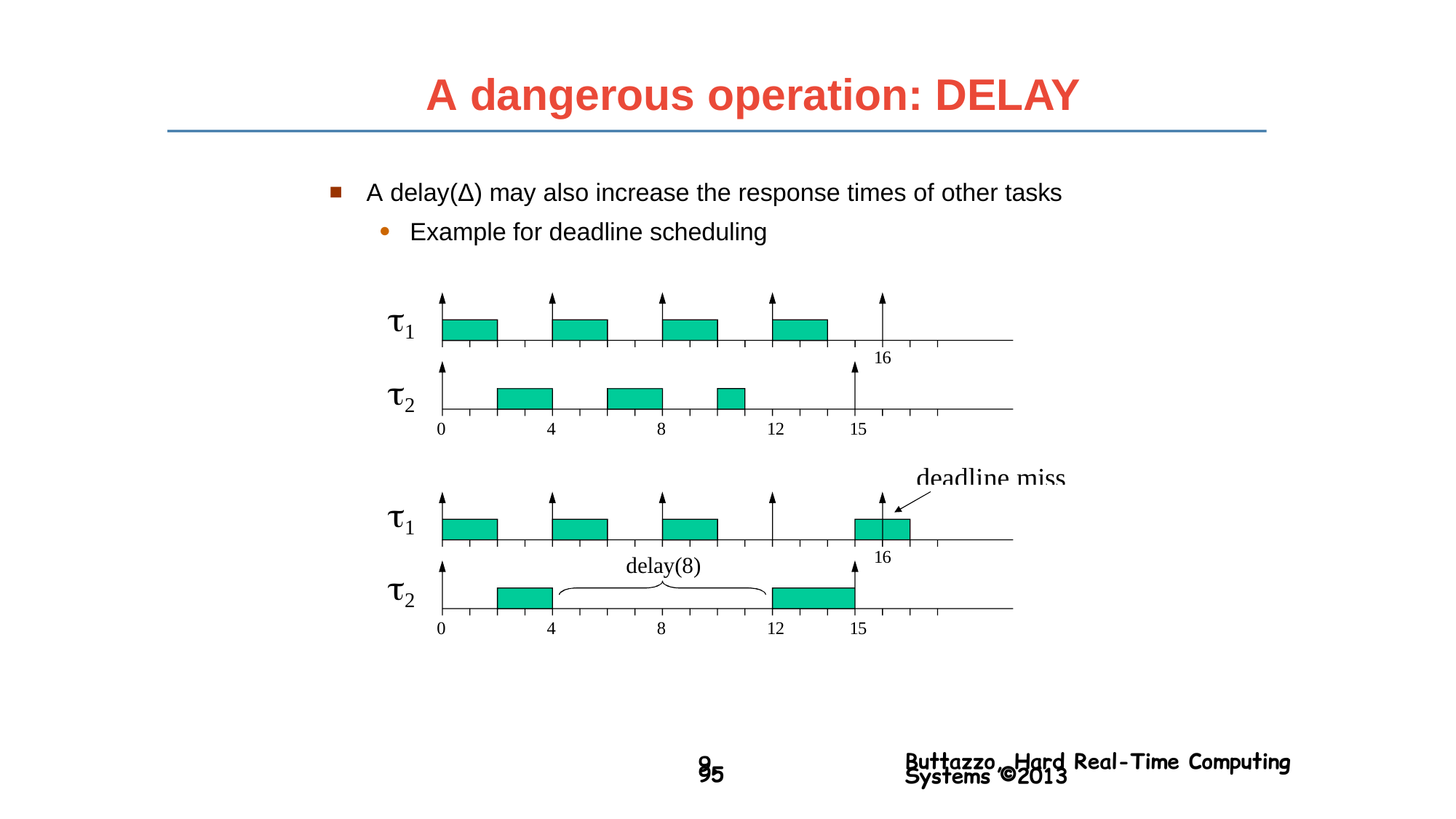

# A dangerous operation: DELAY
A delay(Δ) may also increase the response times of other tasks
Example for deadline scheduling
τ1
τ2

16

0
4
8
12
15
deadline miss
τ1
τ2

16
delay(8)

0
4
8
12
15
Buttazzo, Hard Real-Time Computing Systems ©2013
9.95